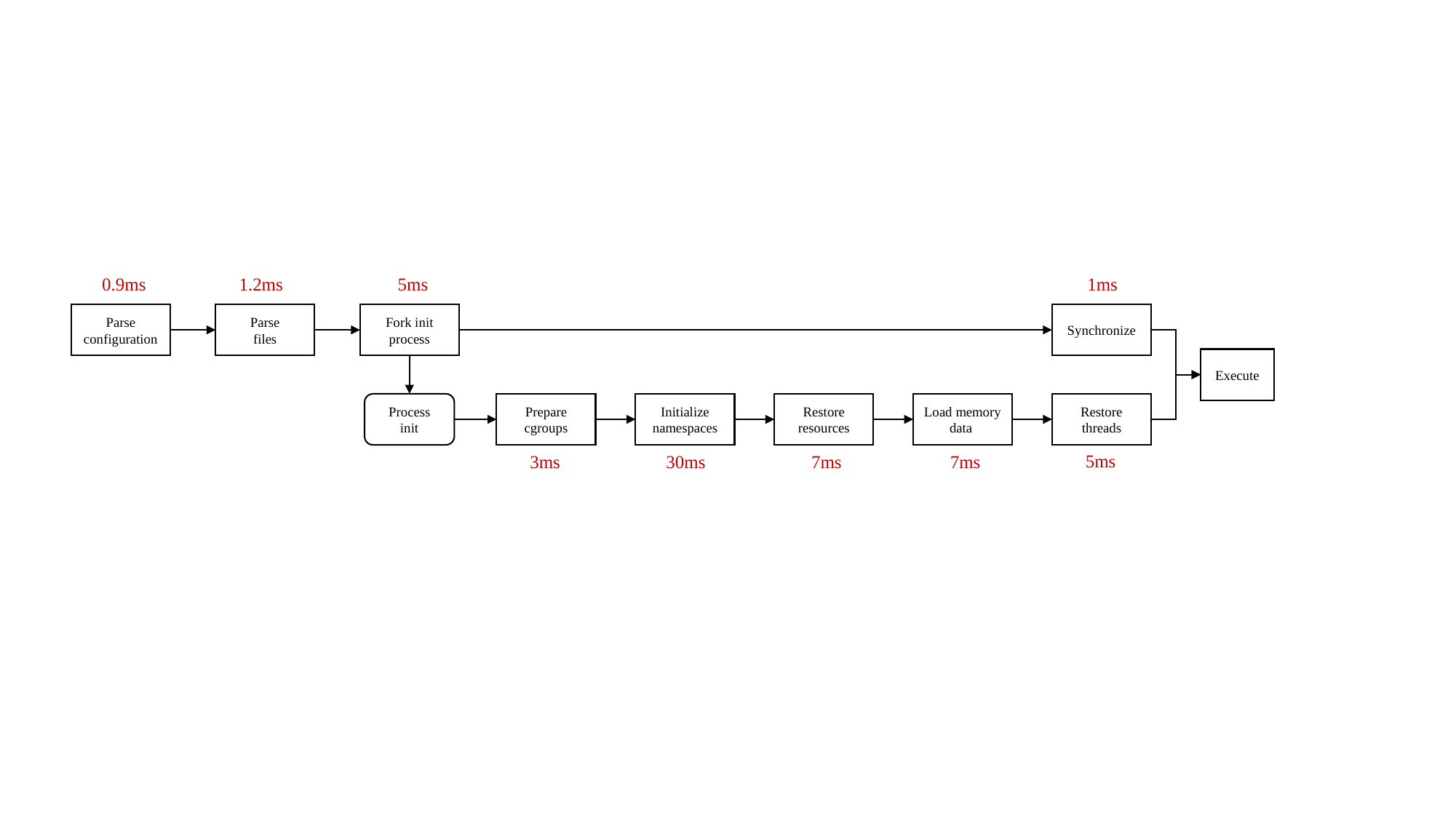

0.9ms
1.2ms
5ms
1ms
Synchronize
Parse
configuration
Parse
files
Fork init
process
Execute
Restore
resources
Load memory
data
Restore
threads
Process
init
Prepare
cgroups
Initialize
namespaces
5ms
7ms
3ms
30ms
7ms